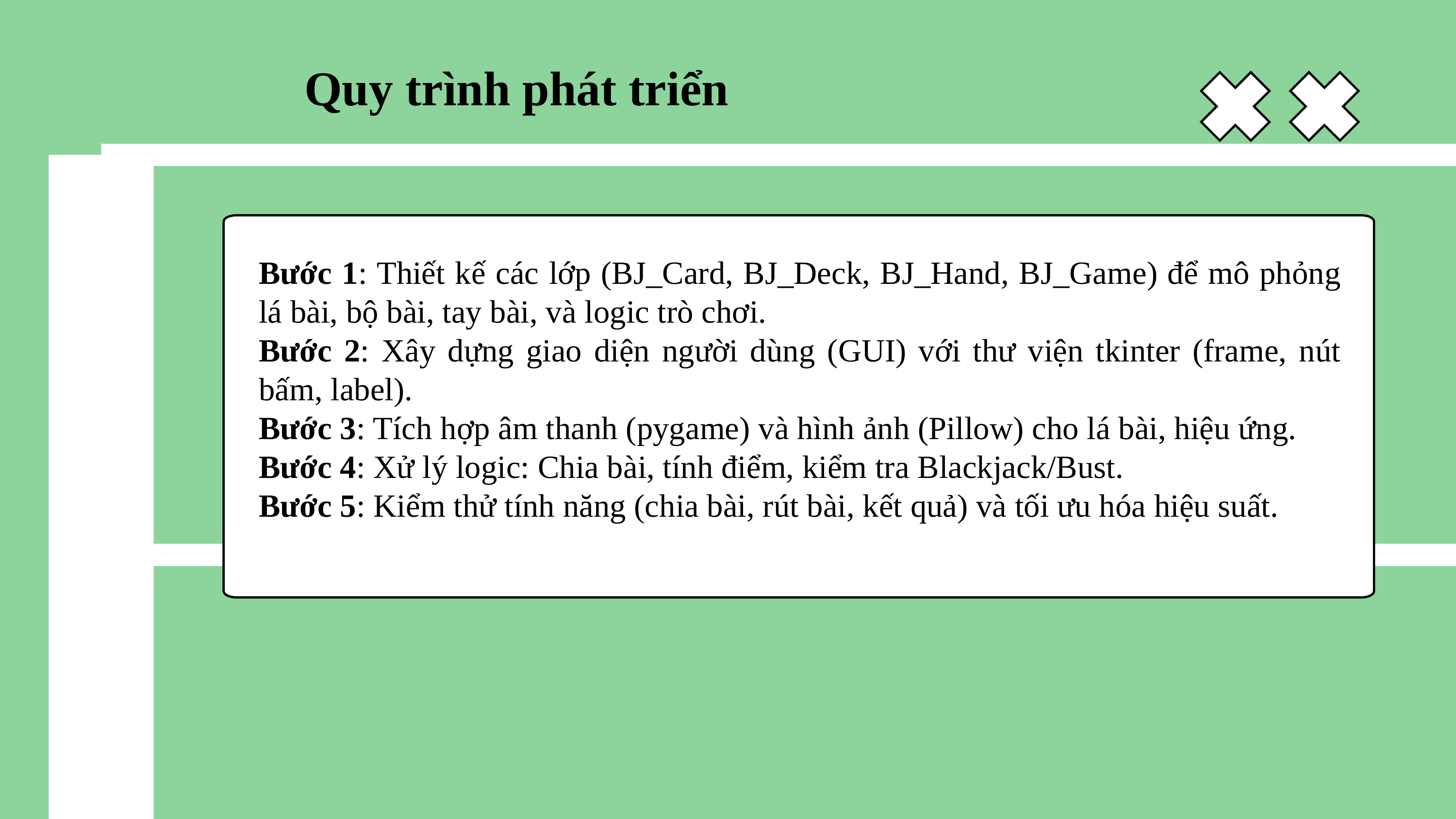

Quy trình phát triển

Bước 1: Thiết kế các lớp (BJ_Card, BJ_Deck, BJ_Hand, BJ_Game) để mô phỏng lá bài, bộ bài, tay bài, và logic trò chơi.
Bước 2: Xây dựng giao diện người dùng (GUI) với thư viện tkinter (frame, nút bấm, label).
Bước 3: Tích hợp âm thanh (pygame) và hình ảnh (Pillow) cho lá bài, hiệu ứng.
Bước 4: Xử lý logic: Chia bài, tính điểm, kiểm tra Blackjack/Bust.
Bước 5: Kiểm thử tính năng (chia bài, rút bài, kết quả) và tối ưu hóa hiệu suất.